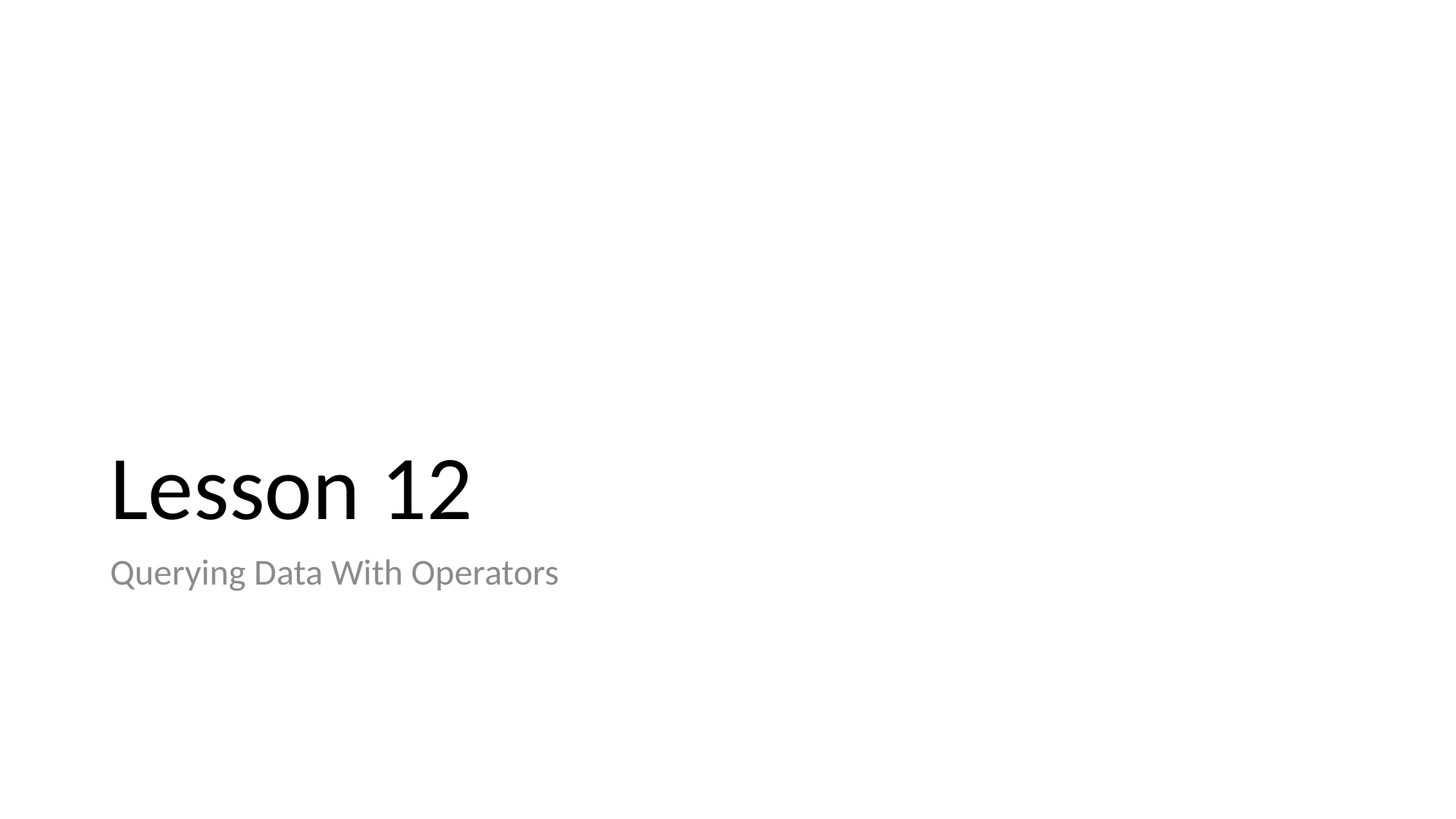

# Lesson 12
Querying Data With Operators